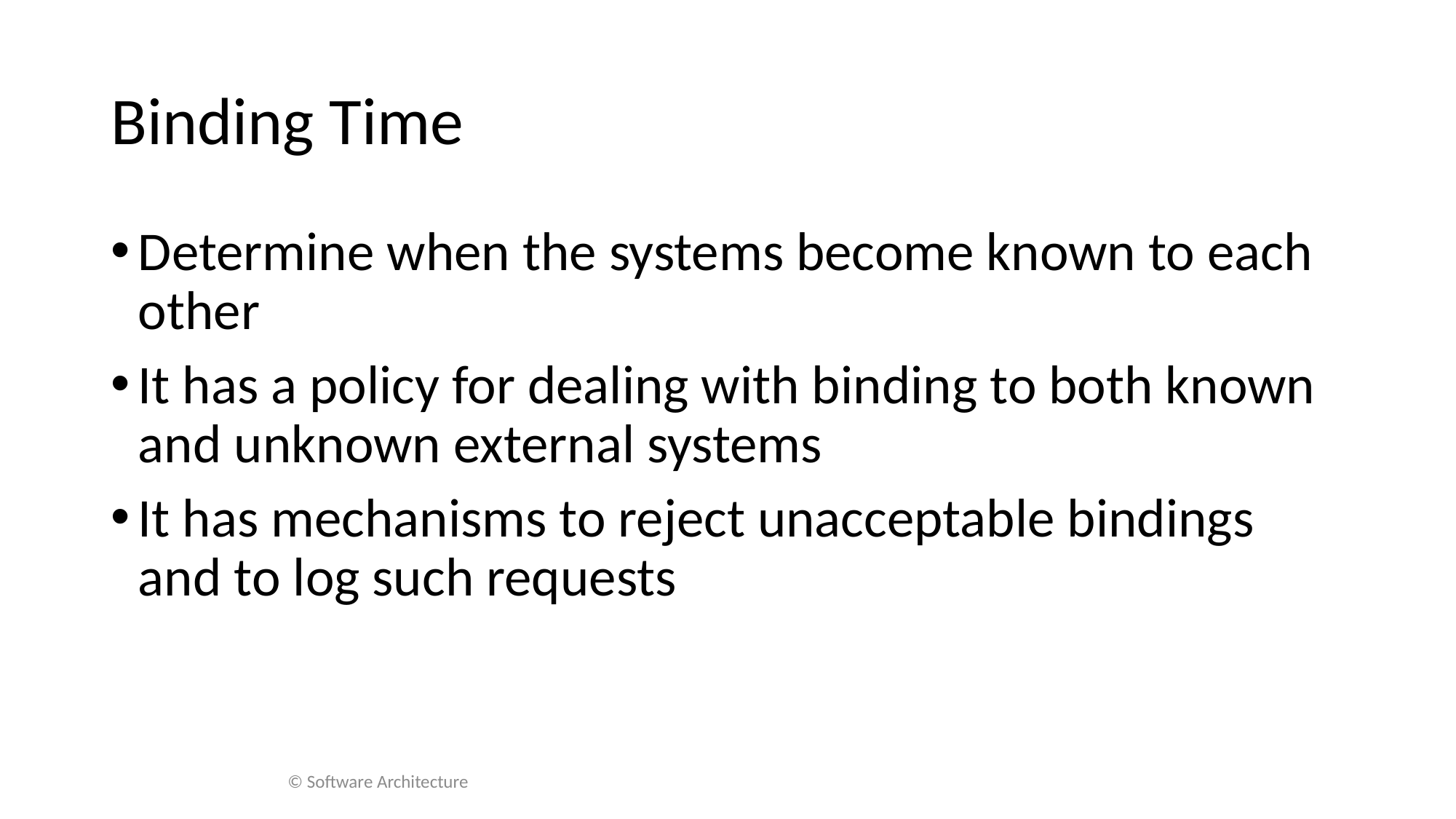

# Binding Time
Determine when the systems become known to each other
It has a policy for dealing with binding to both known and unknown external systems
It has mechanisms to reject unacceptable bindings and to log such requests
© Software Architecture